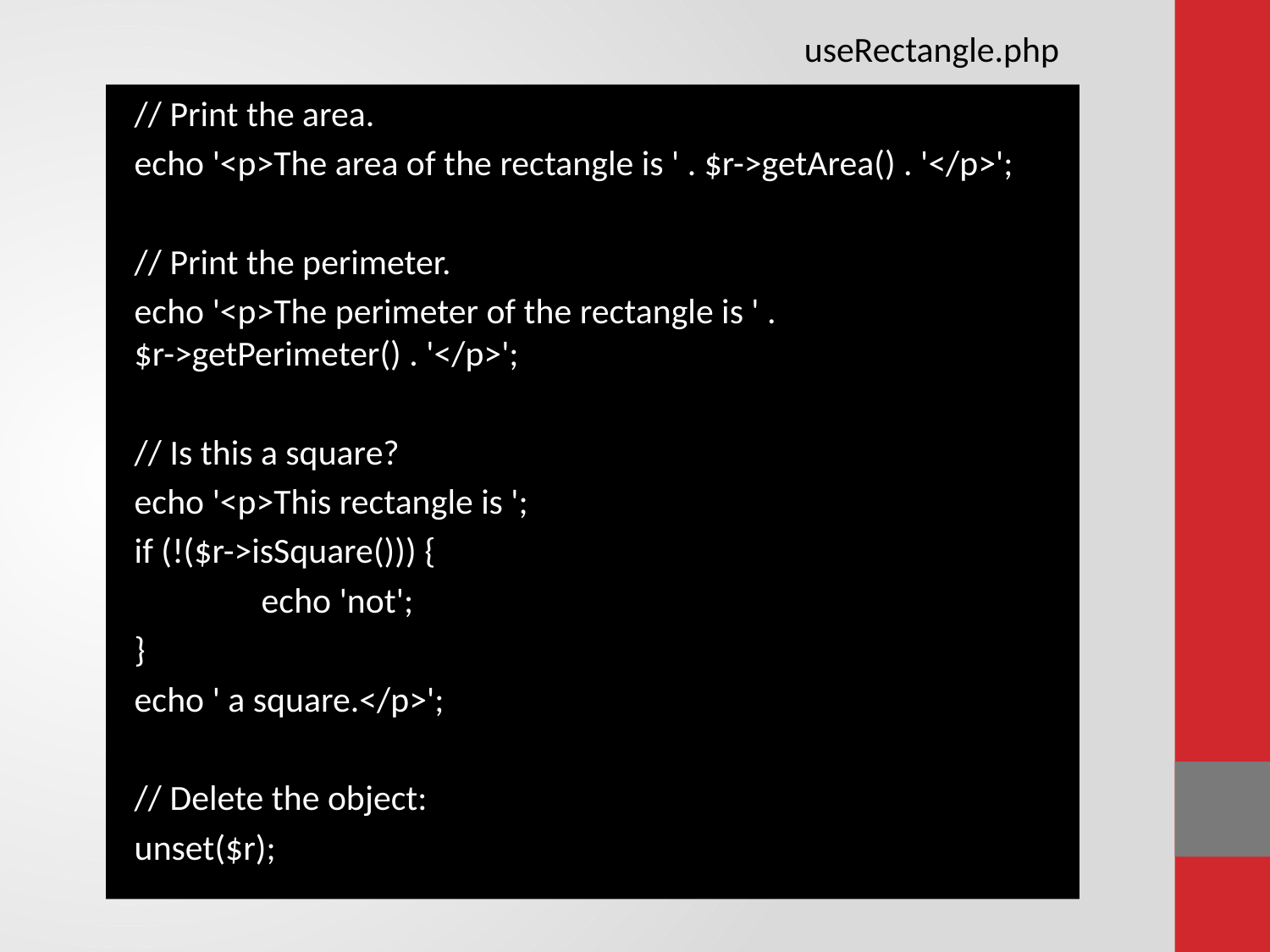

useRectangle.php
// Print the area.
echo '<p>The area of the rectangle is ' . $r->getArea() . '</p>';

// Print the perimeter.
echo '<p>The perimeter of the rectangle is ' .
$r->getPerimeter() . '</p>';

// Is this a square?
echo '<p>This rectangle is ';
if (!($r->isSquare())) {
	echo 'not';
}
echo ' a square.</p>';

// Delete the object:
unset($r);